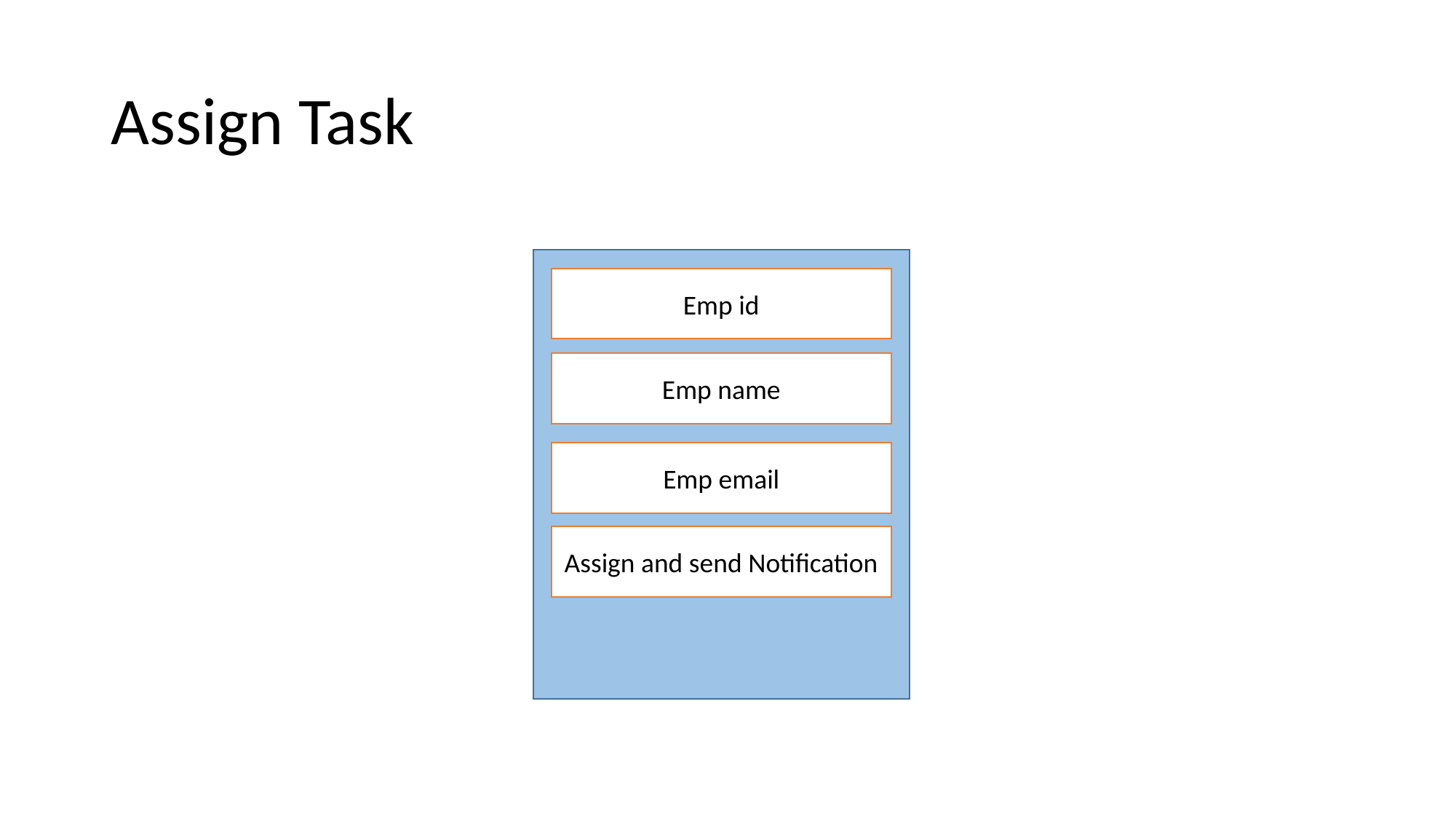

# Assign Task

Emp id
Emp name
Emp email
Assign and send Notification